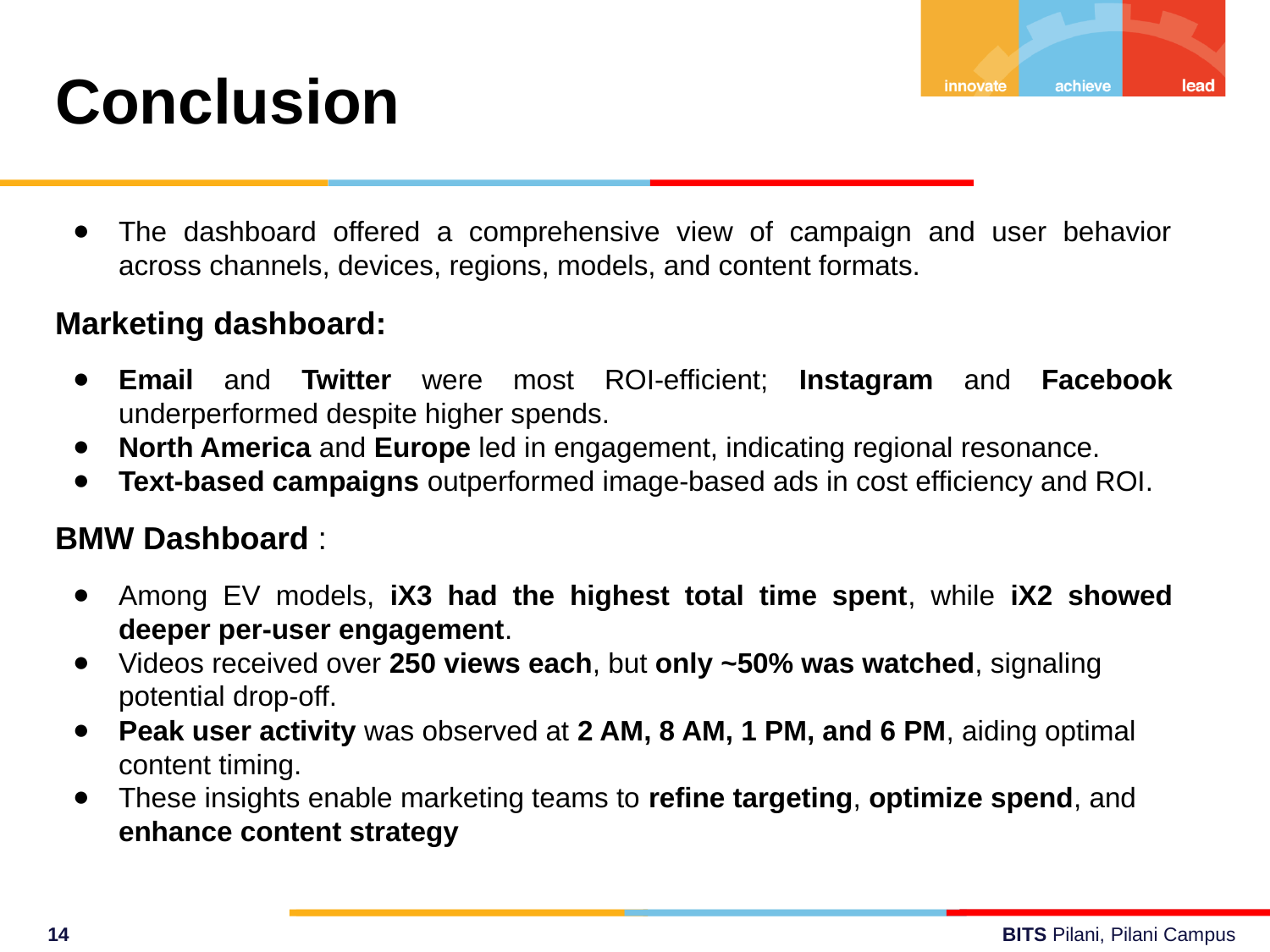

Conclusion
The dashboard offered a comprehensive view of campaign and user behavior across channels, devices, regions, models, and content formats.
Marketing dashboard:
Email and Twitter were most ROI-efficient; Instagram and Facebook underperformed despite higher spends.
North America and Europe led in engagement, indicating regional resonance.
Text-based campaigns outperformed image-based ads in cost efficiency and ROI.
BMW Dashboard :
Among EV models, iX3 had the highest total time spent, while iX2 showed deeper per-user engagement.
Videos received over 250 views each, but only ~50% was watched, signaling potential drop-off.
Peak user activity was observed at 2 AM, 8 AM, 1 PM, and 6 PM, aiding optimal content timing.
These insights enable marketing teams to refine targeting, optimize spend, and enhance content strategy